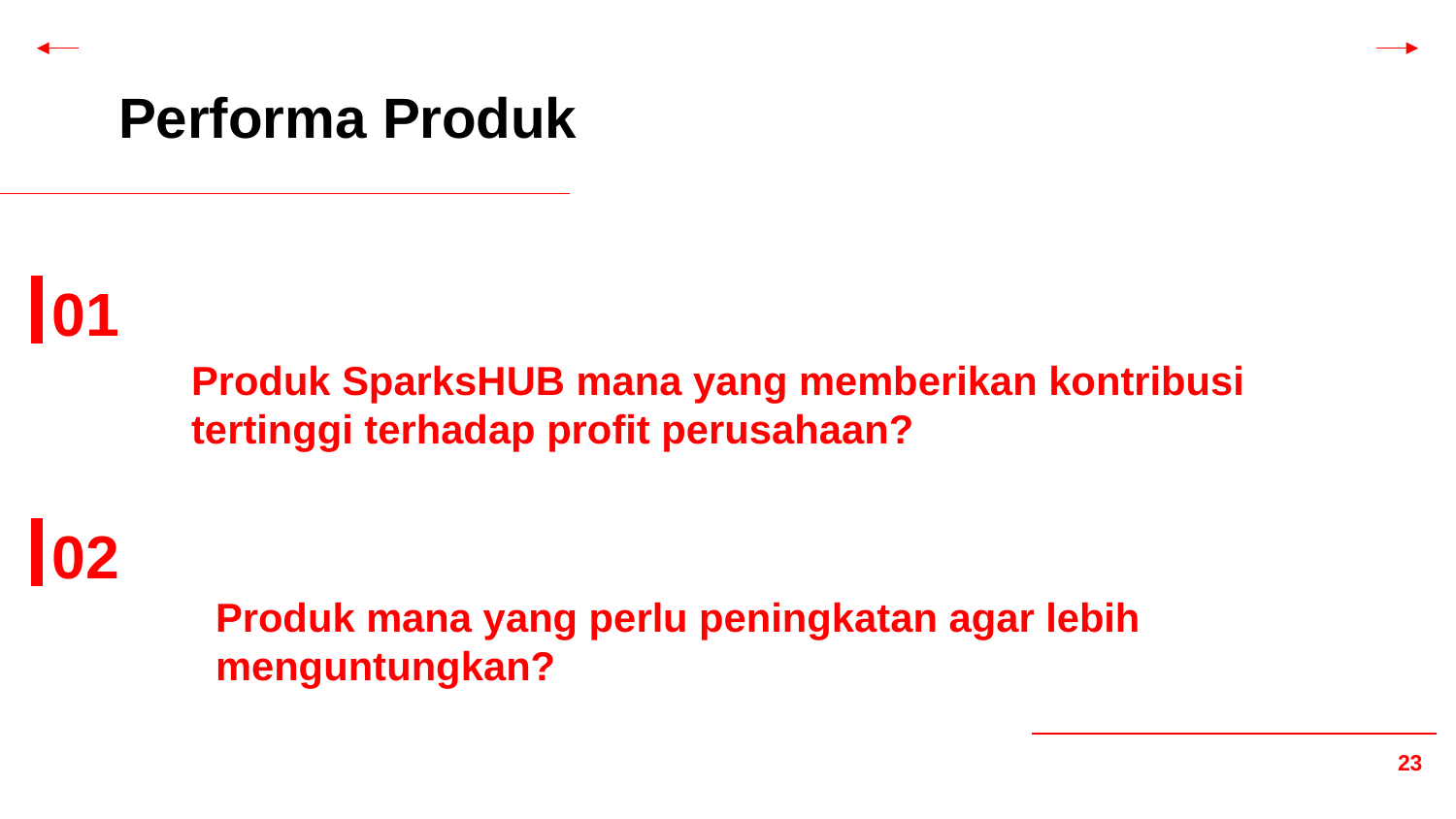

Performa Produk
01
# Produk SparksHUB mana yang memberikan kontribusi tertinggi terhadap profit perusahaan?
02
Produk mana yang perlu peningkatan agar lebih menguntungkan?